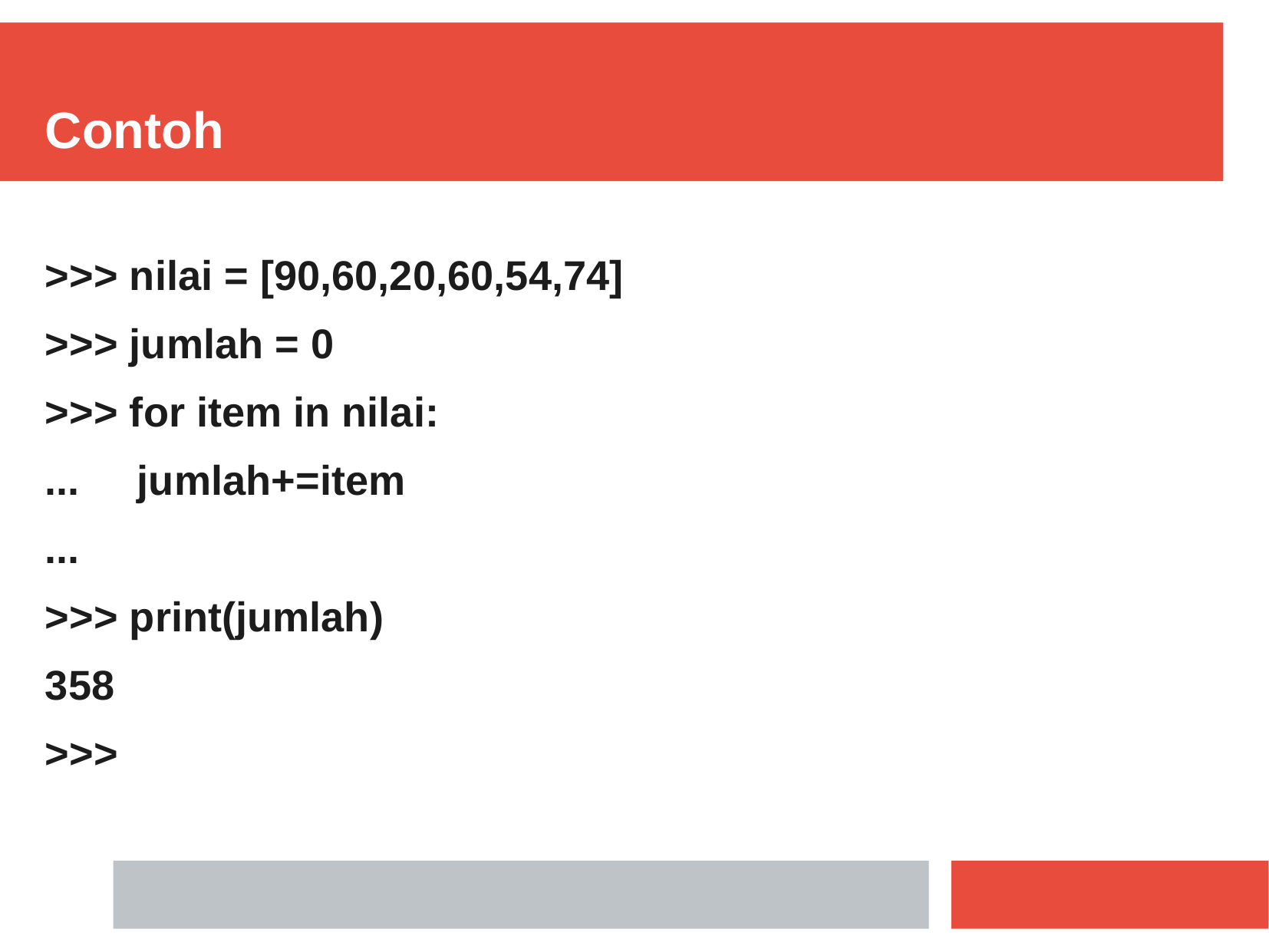

Contoh
>>> nilai = [90,60,20,60,54,74]
>>> jumlah = 0
>>> for item in nilai:
...     jumlah+=item
...
>>> print(jumlah)
358
>>>